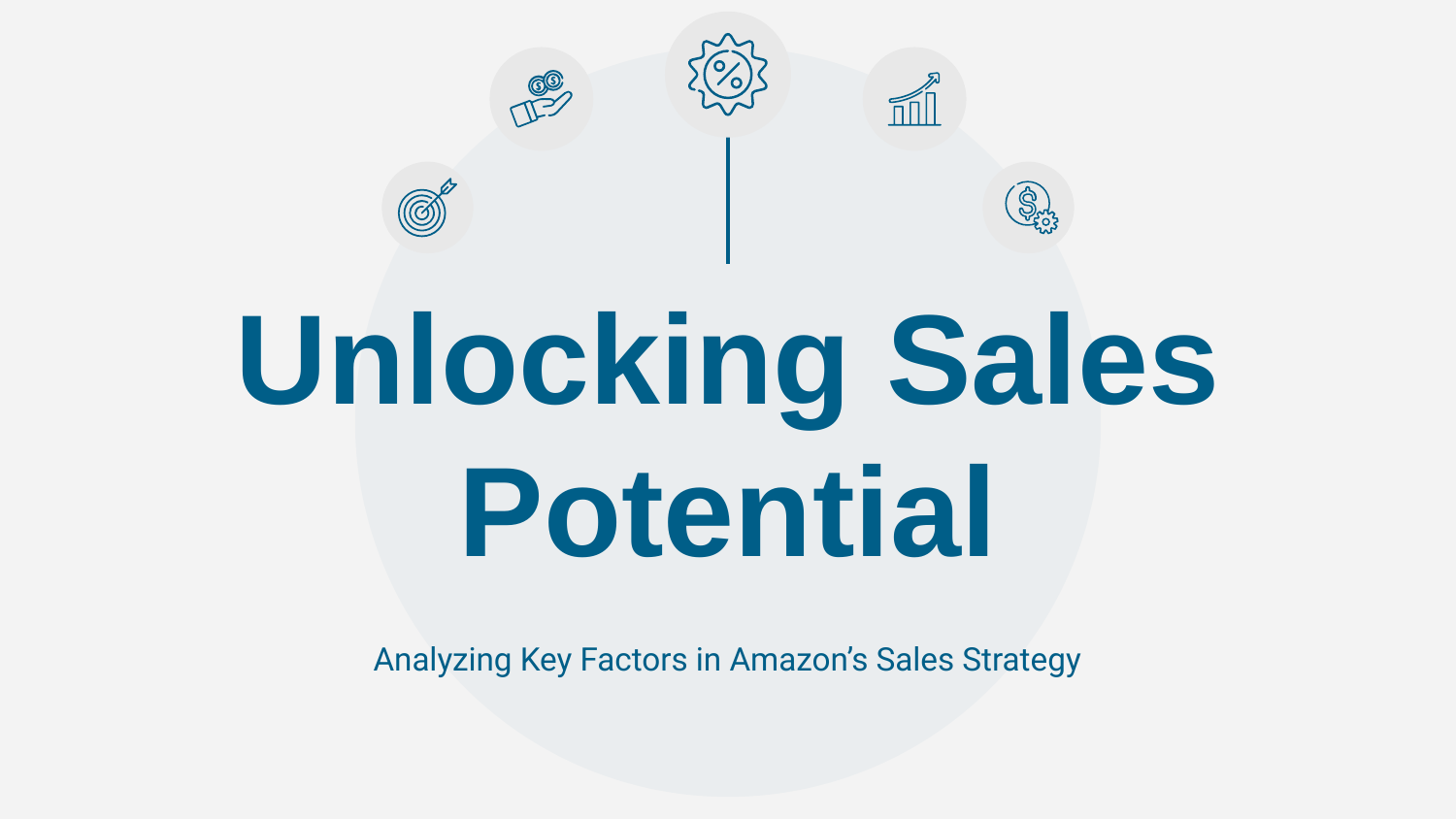

# Unlocking Sales Potential
Analyzing Key Factors in Amazon’s Sales Strategy